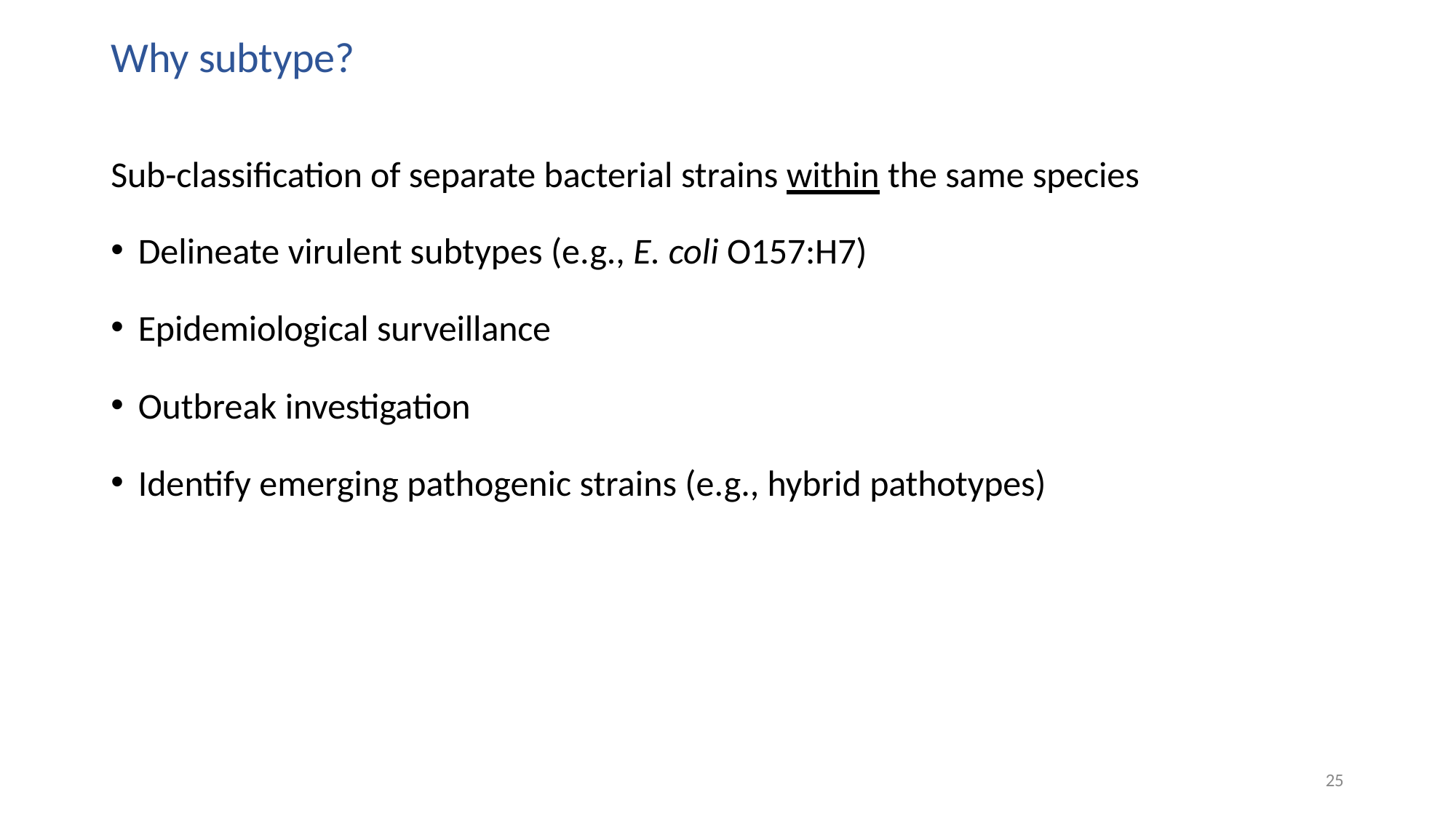

# Why subtype?
Sub-classification of separate bacterial strains within the same species
Delineate virulent subtypes (e.g., E. coli O157:H7)
Epidemiological surveillance
Outbreak investigation
Identify emerging pathogenic strains (e.g., hybrid pathotypes)
25